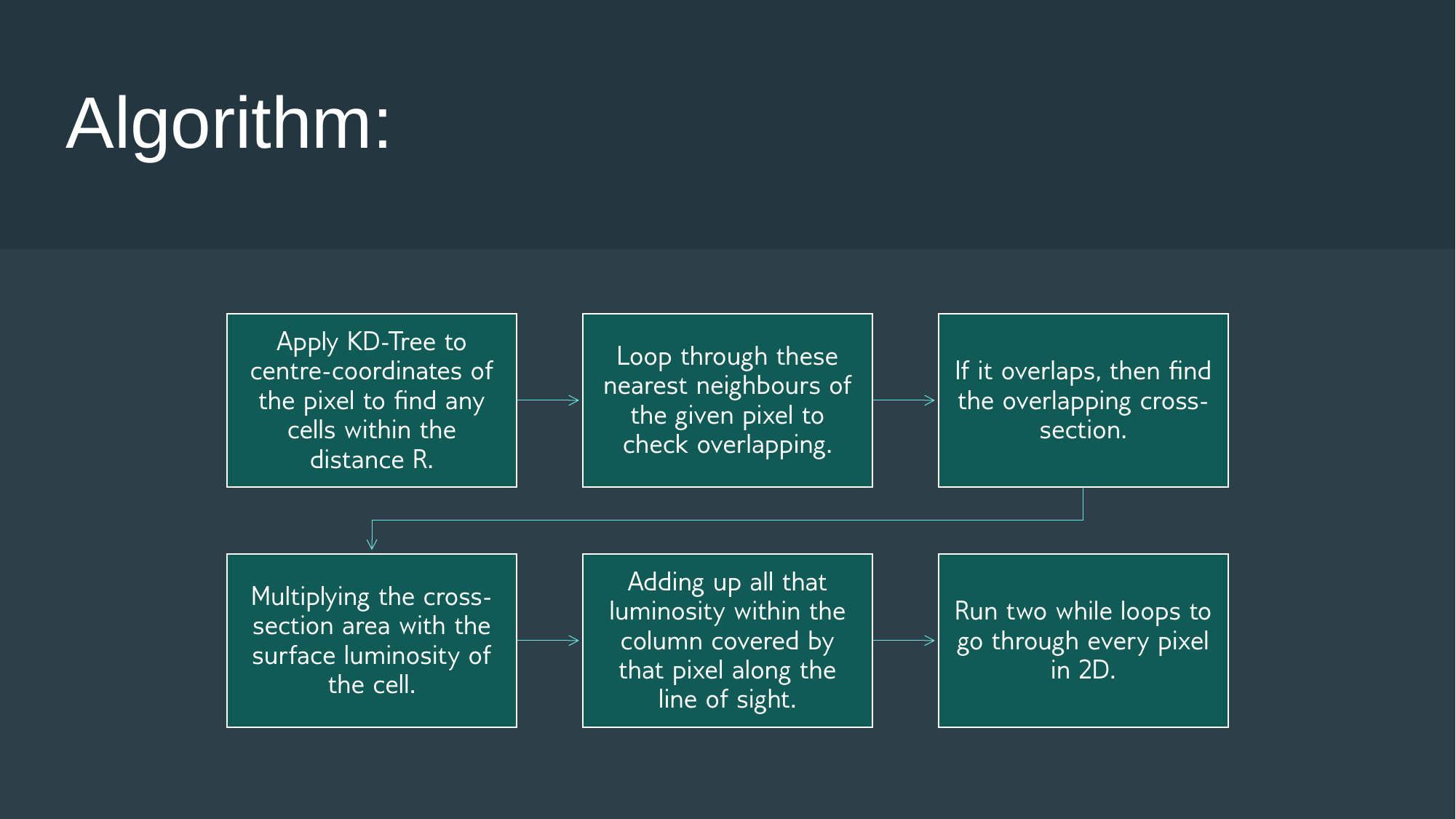

# Algorithm:

Apply KD-Tree to centre-coordinates of the pixel to find any cells within the distance R.

Loop through these nearest neighbours of the given pixel to check overlapping.

If it overlaps, then find the overlapping cross-section.

Multiplying the cross-section area with the surface luminosity of the cell.

Adding up all that luminosity within the column covered by that pixel along the line of sight.
Run two while loops to go through every pixel in 2D.